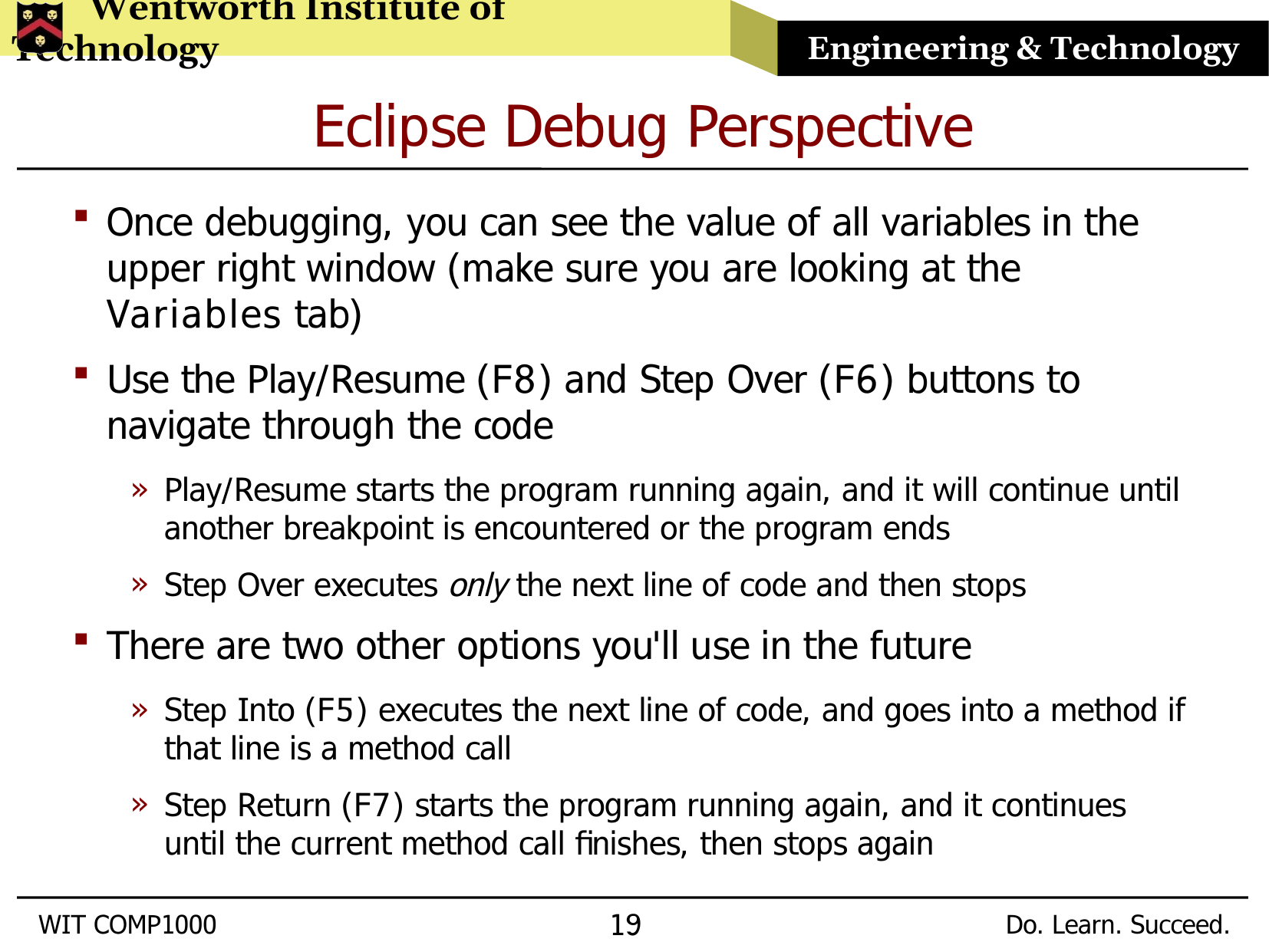

# Eclipse Debug Perspective
Once debugging, you can see the value of all variables in the upper right window (make sure you are looking at the Variables tab)
Use the Play/Resume (F8) and Step Over (F6) buttons to navigate through the code
Play/Resume starts the program running again, and it will continue until another breakpoint is encountered or the program ends
Step Over executes only the next line of code and then stops
There are two other options you'll use in the future
Step Into (F5) executes the next line of code, and goes into a method if that line is a method call
Step Return (F7) starts the program running again, and it continues until the current method call finishes, then stops again